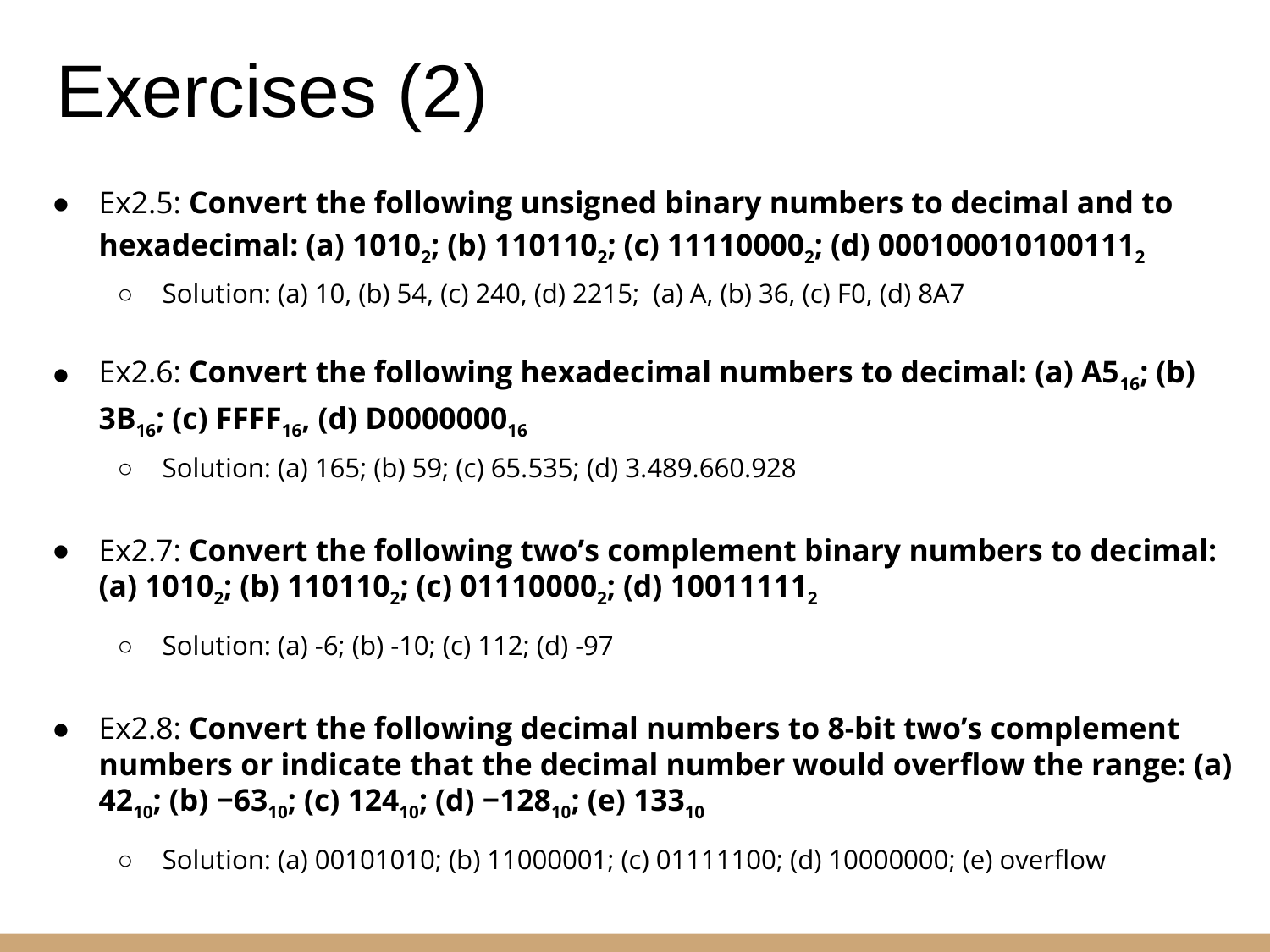

Exercises (2)
Ex2.5: Convert the following unsigned binary numbers to decimal and to hexadecimal: (a) 10102; (b) 1101102; (c) 111100002; (d) 0001000101001112
Solution: (a) 10, (b) 54, (c) 240, (d) 2215;  (a) A, (b) 36, (c) F0, (d) 8A7

Ex2.6: Convert the following hexadecimal numbers to decimal: (a) A516; (b) 3B16; (c) FFFF16, (d) D000000016
Solution: (a) 165; (b) 59; (c) 65.535; (d) 3.489.660.928

Ex2.7: Convert the following two’s complement binary numbers to decimal: (a) 10102; (b) 1101102; (c) 011100002; (d) 100111112
Solution: (a) -6; (b) -10; (c) 112; (d) -97

Ex2.8: Convert the following decimal numbers to 8-bit two’s complement numbers or indicate that the decimal number would overflow the range: (a) 4210; (b) −6310; (c) 12410; (d) −12810; (e) 13310
Solution: (a) 00101010; (b) 11000001; (c) 01111100; (d) 10000000; (e) overflow